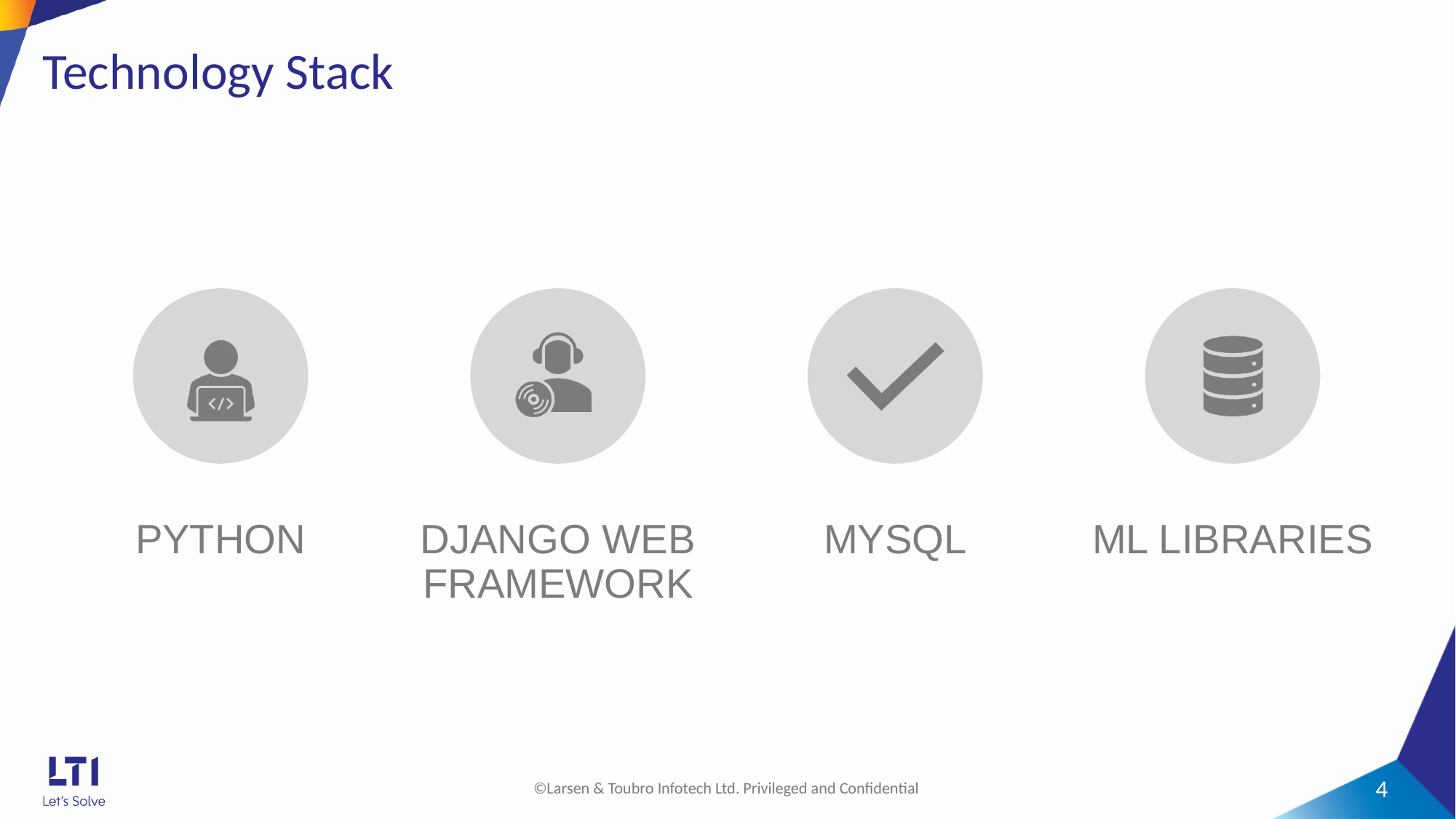

# Technology Stack
Python
Django Web Framework
MySQL
ML libraries